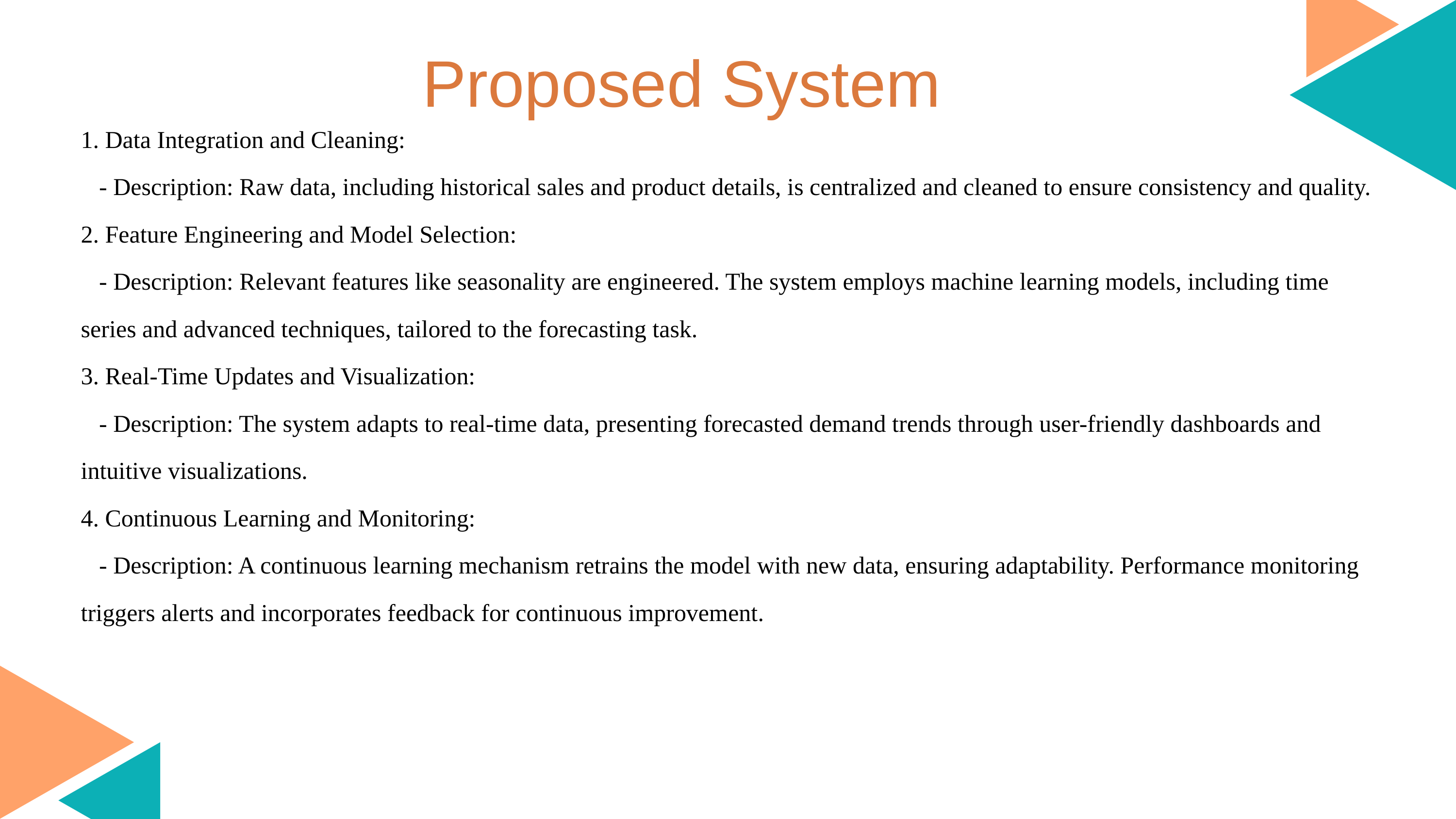

Proposed System
1. Data Integration and Cleaning:
   - Description: Raw data, including historical sales and product details, is centralized and cleaned to ensure consistency and quality.
2. Feature Engineering and Model Selection:
   - Description: Relevant features like seasonality are engineered. The system employs machine learning models, including time series and advanced techniques, tailored to the forecasting task.
3. Real-Time Updates and Visualization:
   - Description: The system adapts to real-time data, presenting forecasted demand trends through user-friendly dashboards and intuitive visualizations.
4. Continuous Learning and Monitoring:
   - Description: A continuous learning mechanism retrains the model with new data, ensuring adaptability. Performance monitoring triggers alerts and incorporates feedback for continuous improvement.